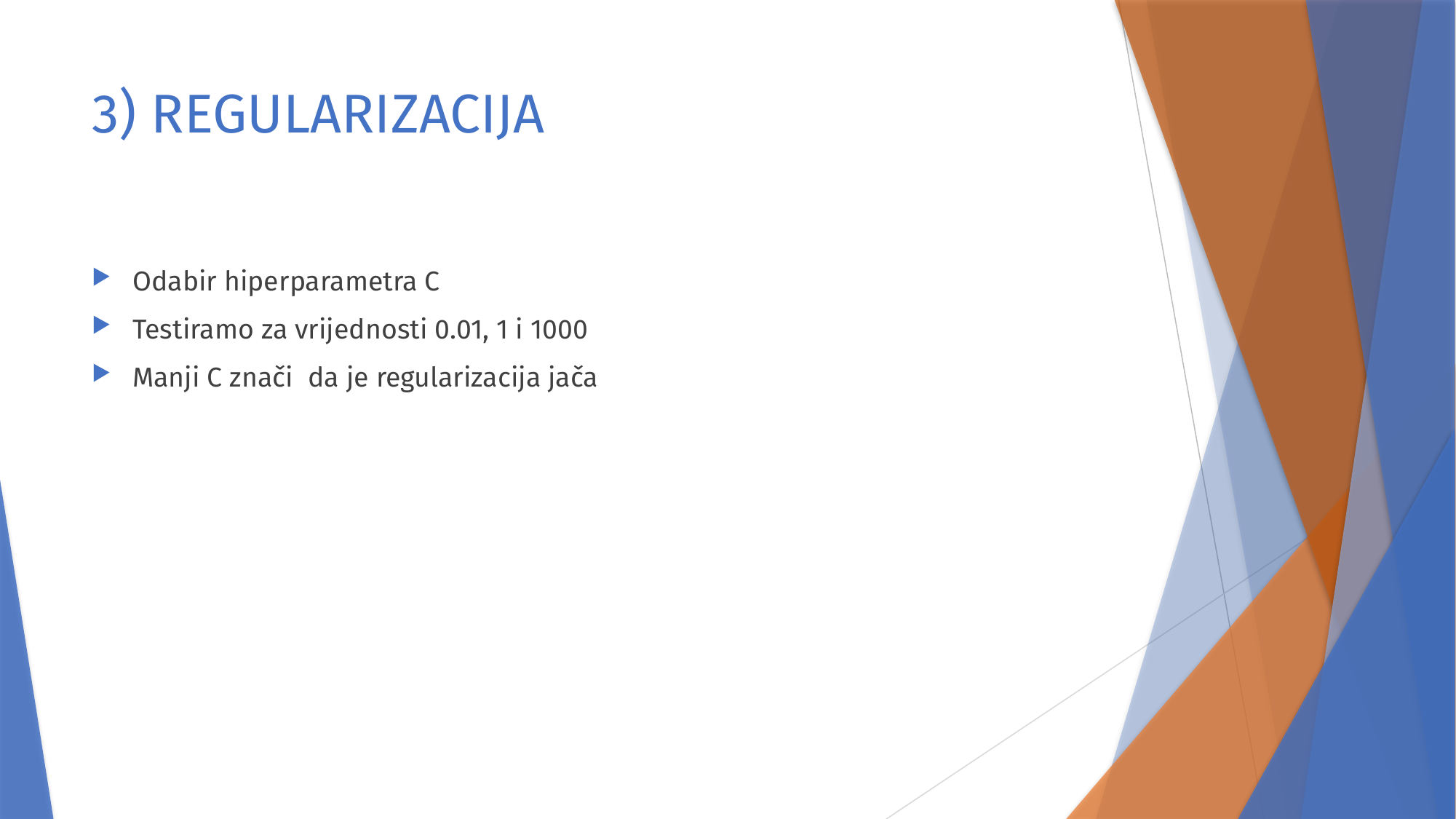

# 3) REGULARIZACIJA
Odabir hiperparametra C
Testiramo za vrijednosti 0.01, 1 i 1000
Manji C znači  da je regularizacija jača